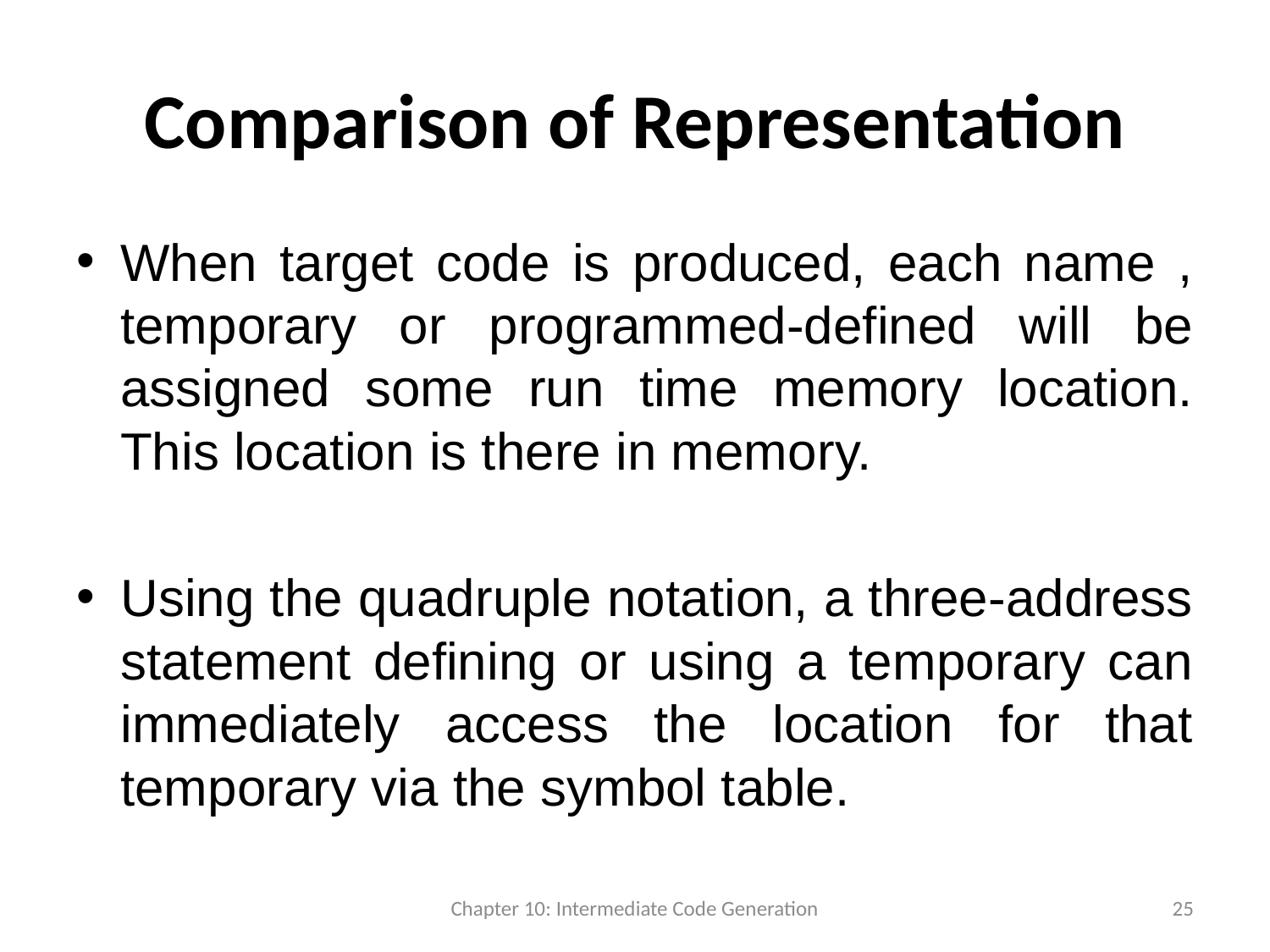

# Comparison of Representation
When target code is produced, each name , temporary or programmed-defined will be assigned some run time memory location. This location is there in memory.

Using the quadruple notation, a three-address statement defining or using a temporary can immediately access the location for that temporary via the symbol table.
Chapter 10: Intermediate Code Generation
25